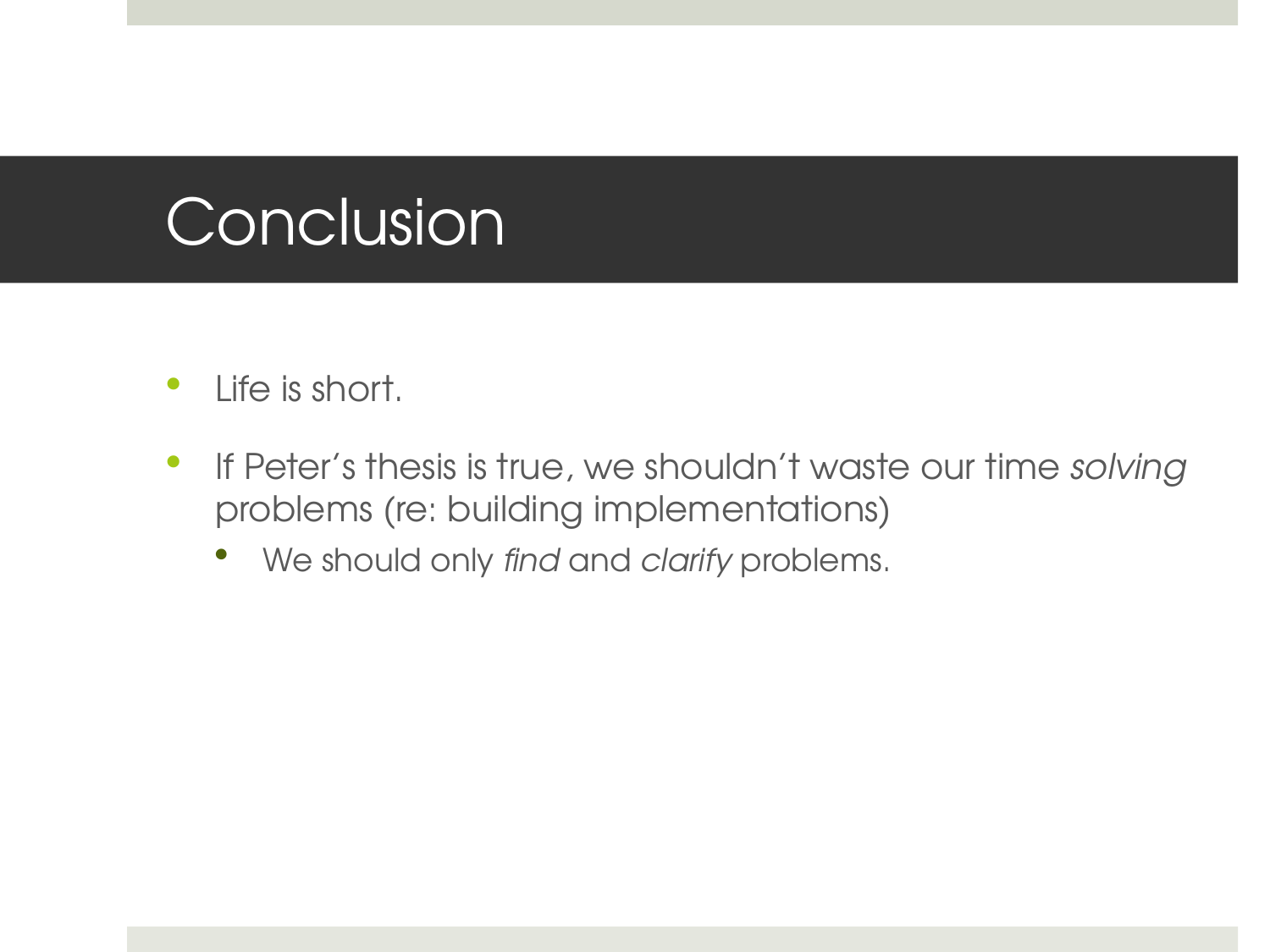

# Conclusion
Life is short.
If Peter’s thesis is true, we shouldn’t waste our time solving problems (re: building implementations)
We should only find and clarify problems.